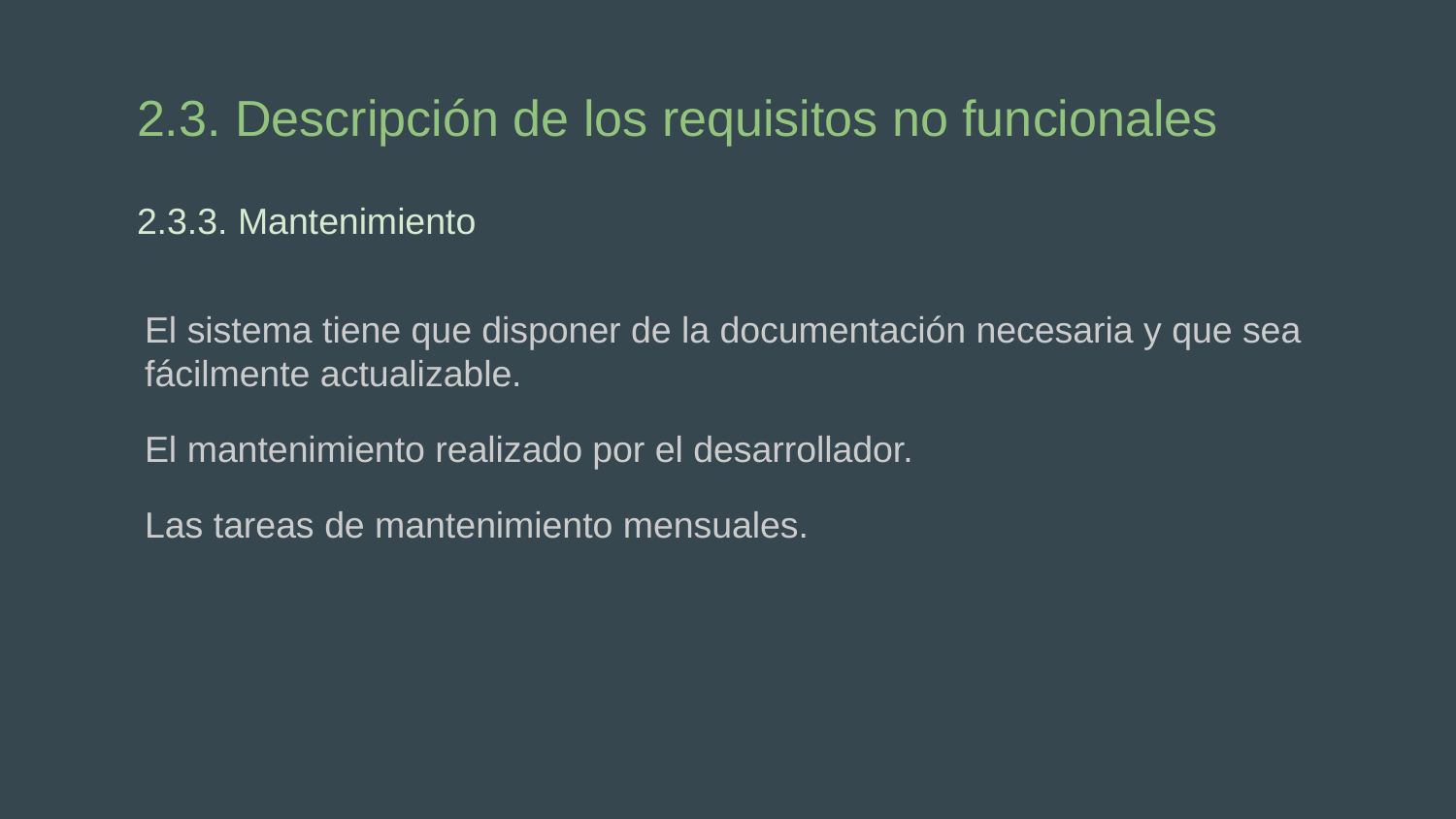

# 2.3. Descripción de los requisitos no funcionales

2.3.3. Mantenimiento

El sistema tiene que disponer de la documentación necesaria y que sea fácilmente actualizable.
El mantenimiento realizado por el desarrollador.
Las tareas de mantenimiento mensuales.